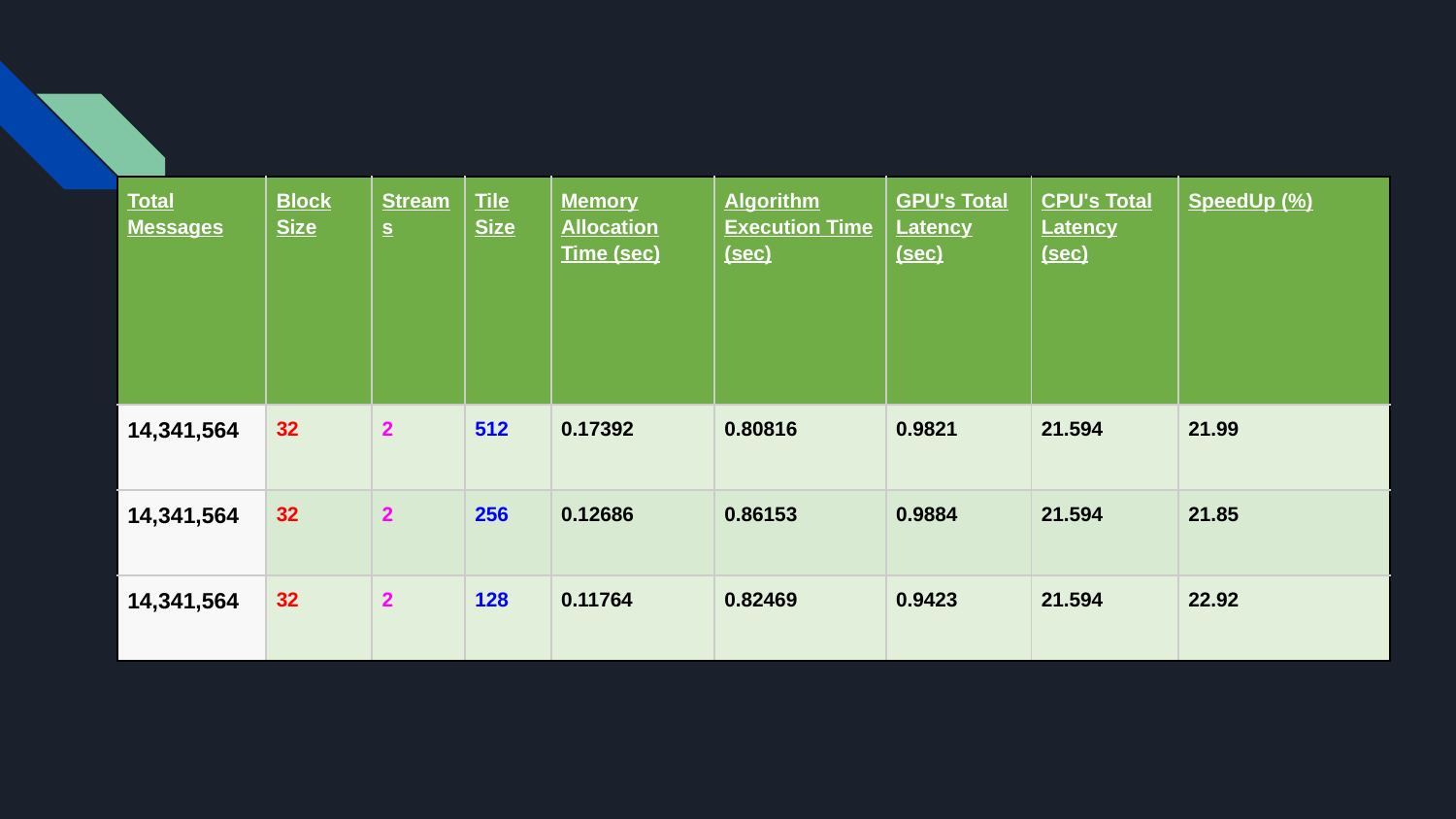

#
| Total Messages | Block Size | Streams | Tile Size | Memory Allocation Time (sec) | Algorithm Execution Time (sec) | GPU's Total Latency (sec) | CPU's Total Latency (sec) | SpeedUp (%) |
| --- | --- | --- | --- | --- | --- | --- | --- | --- |
| 14,341,564 | 32 | 2 | 512 | 0.17392 | 0.80816 | 0.9821 | 21.594 | 21.99 |
| 14,341,564 | 32 | 2 | 256 | 0.12686 | 0.86153 | 0.9884 | 21.594 | 21.85 |
| 14,341,564 | 32 | 2 | 128 | 0.11764 | 0.82469 | 0.9423 | 21.594 | 22.92 |